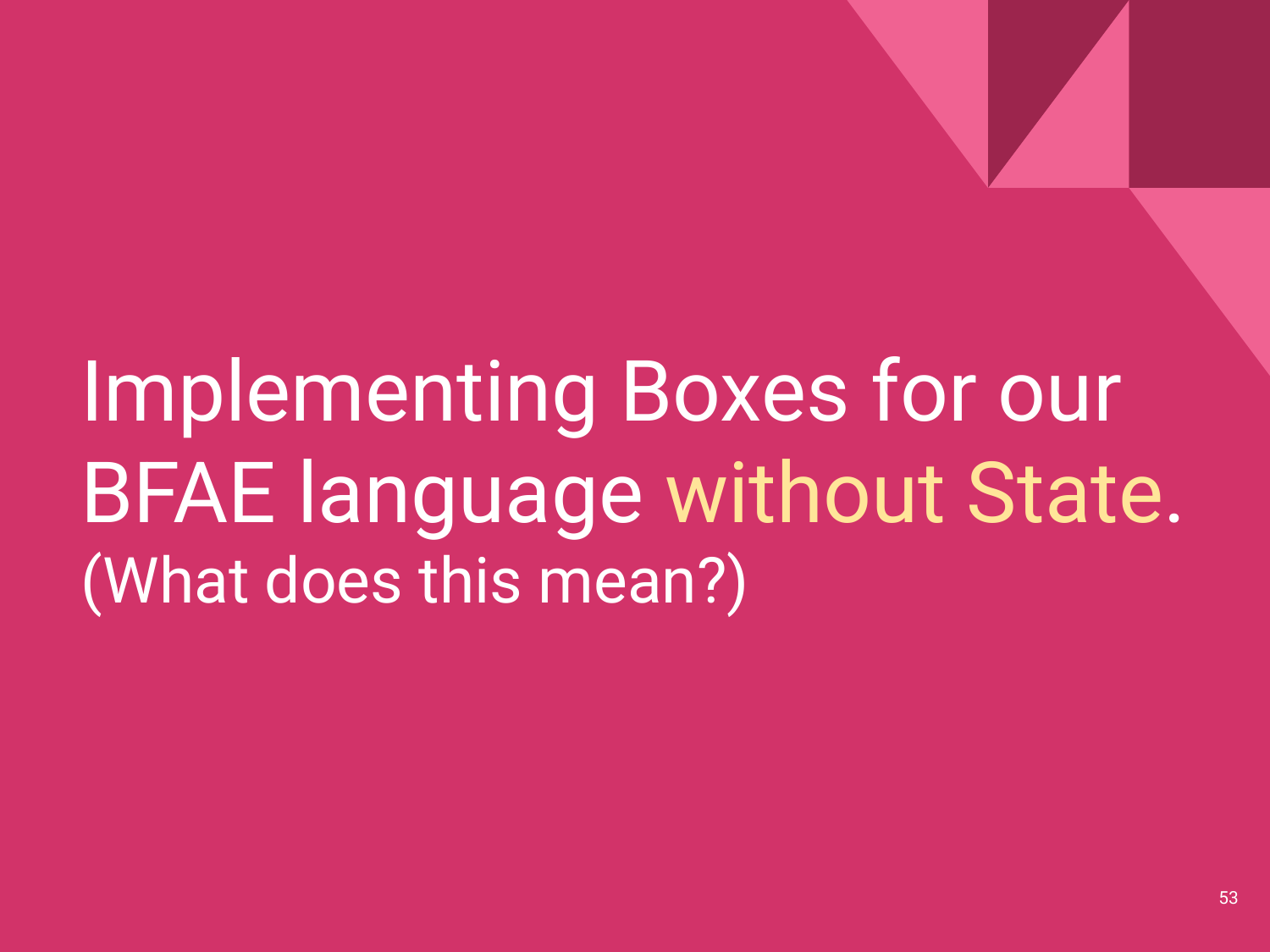

# Implementing Boxes for our BFAE language without State. (What does this mean?)
53